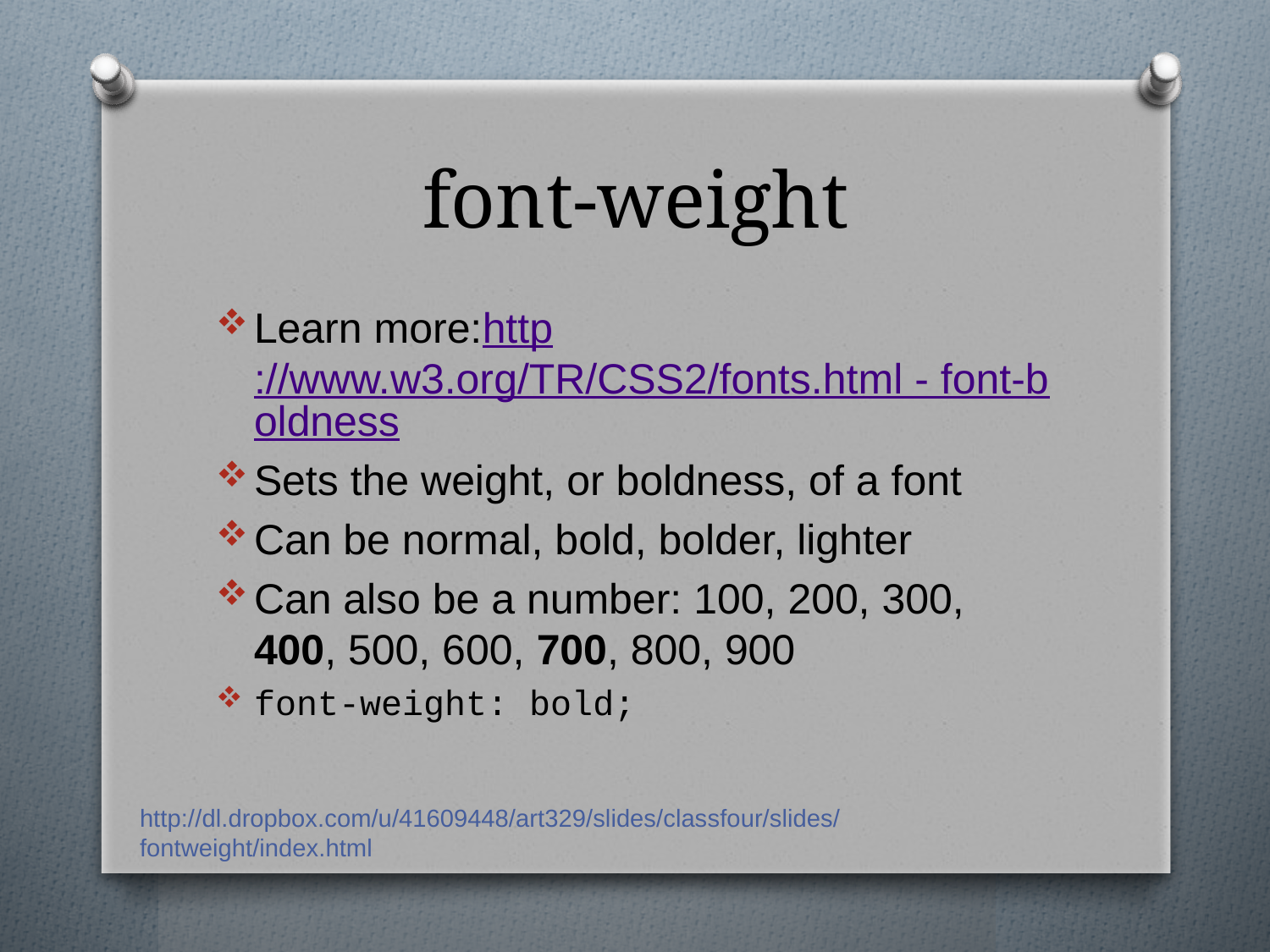

# font-weight
Learn more:http://www.w3.org/TR/CSS2/fonts.html - font-boldness
Sets the weight, or boldness, of a font
Can be normal, bold, bolder, lighter
Can also be a number: 100, 200, 300, 400, 500, 600, 700, 800, 900
font-weight: bold;
http://dl.dropbox.com/u/41609448/art329/slides/classfour/slides/fontweight/index.html